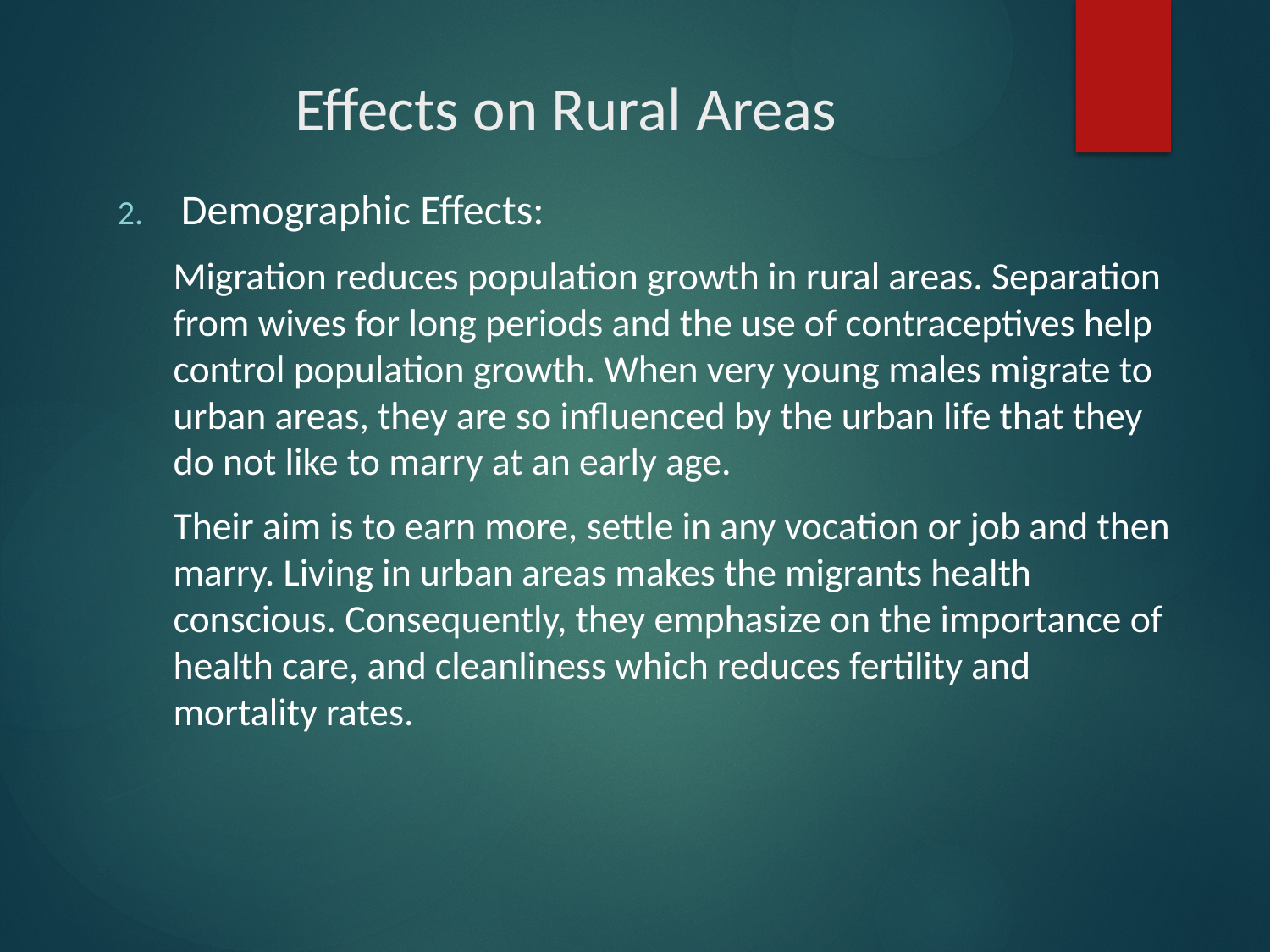

# Effects on Rural Areas
Demographic Effects:
Migration reduces population growth in rural areas. Separation from wives for long periods and the use of contraceptives help control population growth. When very young males migrate to urban areas, they are so influenced by the urban life that they do not like to marry at an early age.
Their aim is to earn more, settle in any vocation or job and then marry. Living in urban areas makes the migrants health conscious. Consequently, they emphasize on the importance of health care, and cleanliness which reduces fertility and mortality rates.